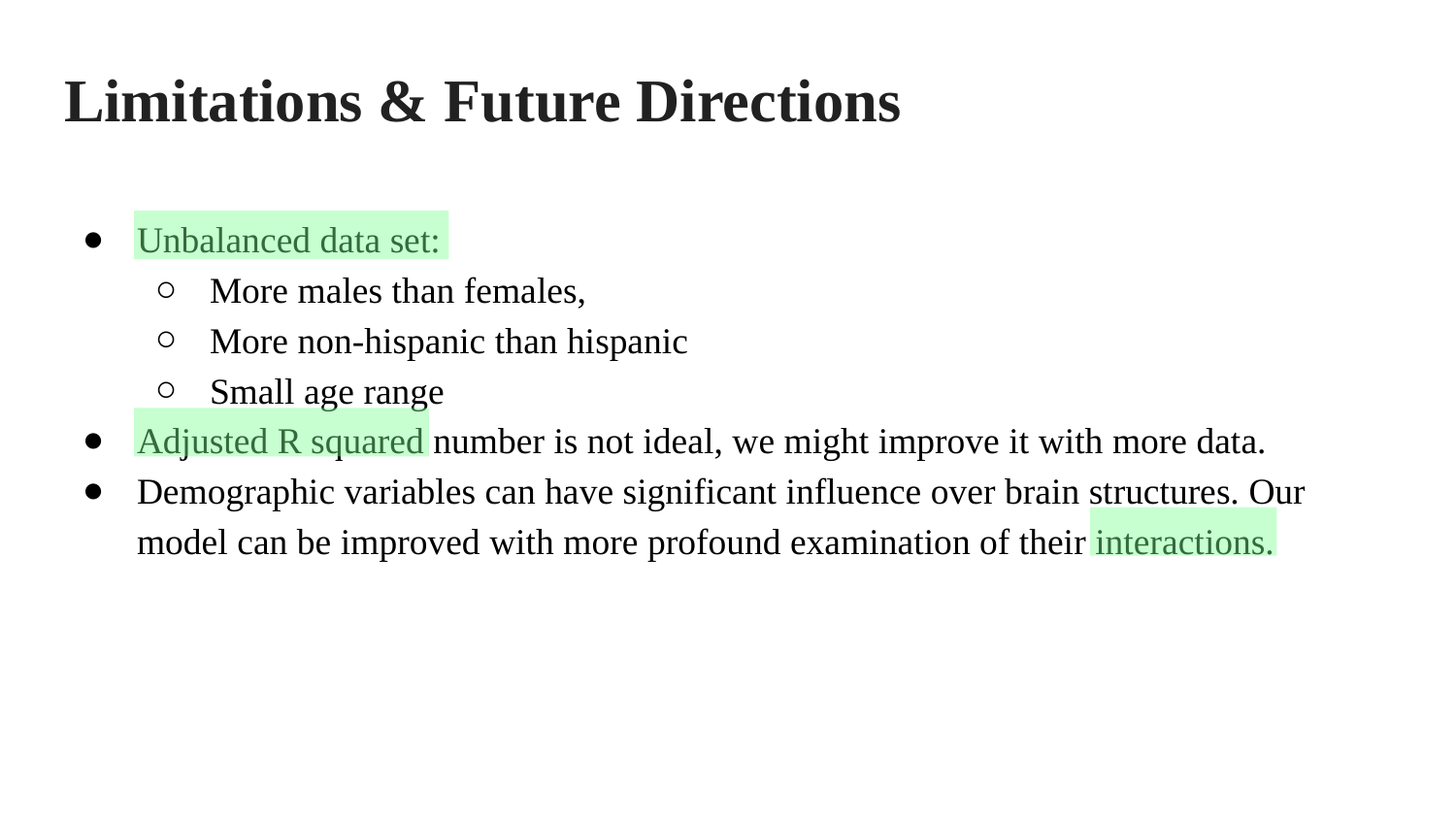

# Limitations & Future Directions
Unbalanced data set:
More males than females,
More non-hispanic than hispanic
Small age range
Adjusted R squared number is not ideal, we might improve it with more data.
Demographic variables can have significant influence over brain structures. Our model can be improved with more profound examination of their interactions.